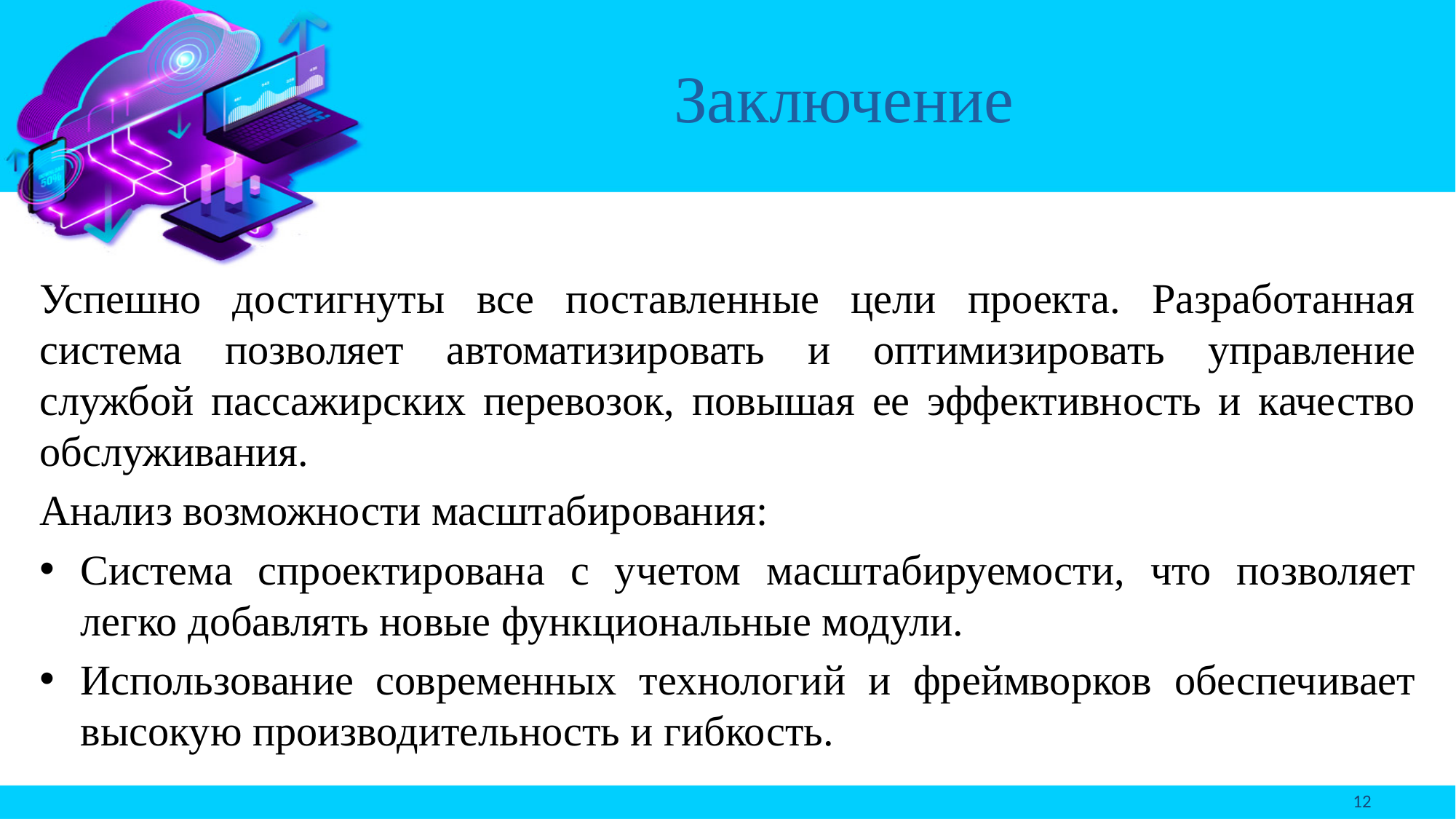

# Заключение
Успешно достигнуты все поставленные цели проекта. Разработанная система позволяет автоматизировать и оптимизировать управление службой пассажирских перевозок, повышая ее эффективность и качество обслуживания.
Анализ возможности масштабирования:
Система спроектирована с учетом масштабируемости, что позволяет легко добавлять новые функциональные модули.
Использование современных технологий и фреймворков обеспечивает высокую производительность и гибкость.
12